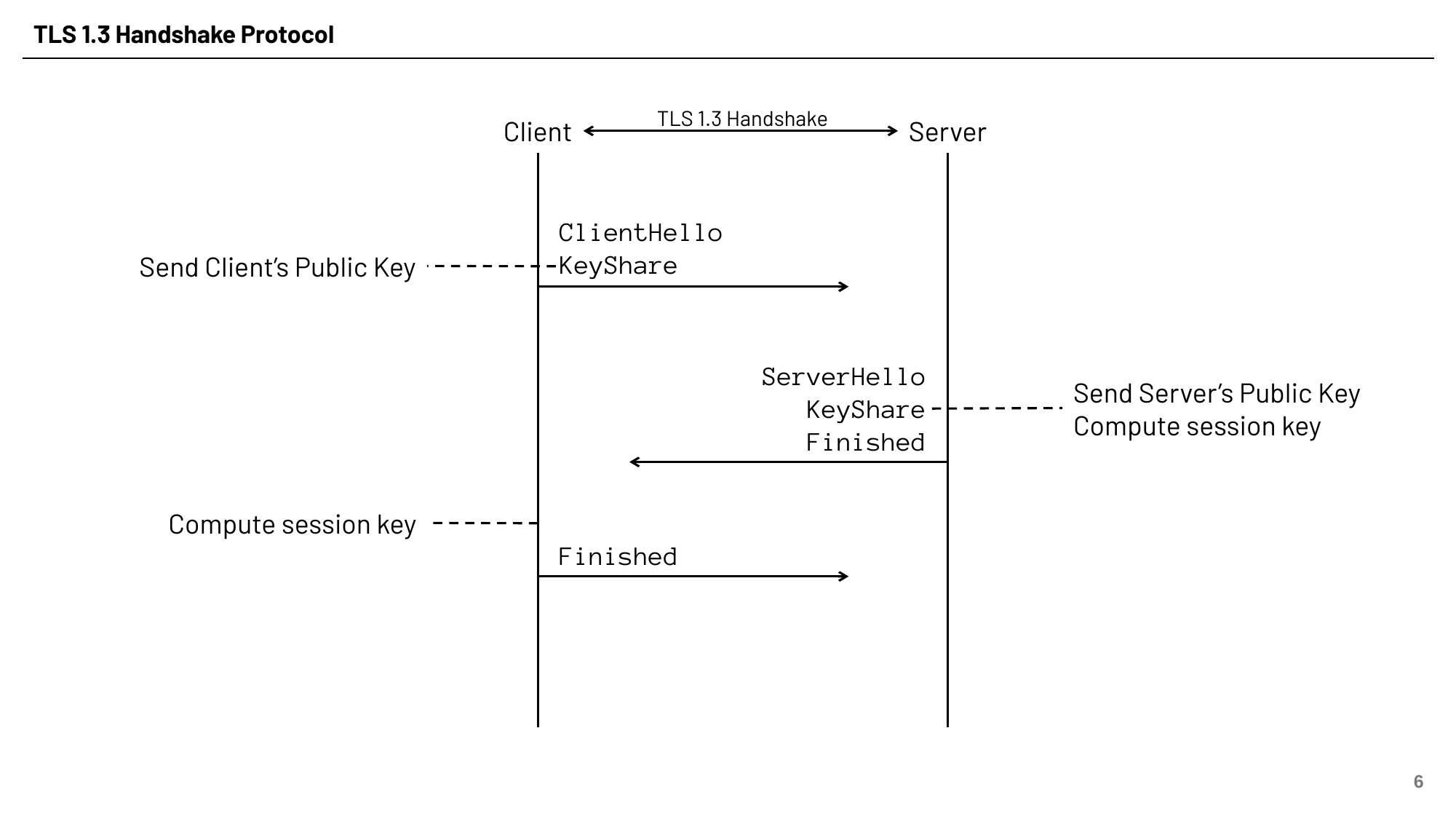

# TLS 1.3 Handshake Protocol
TLS 1.3 Handshake
Client
Server
ClientHello
KeyShare
Send Client’s Public Key
ServerHello
KeyShare
Finished
Send Server’s Public Key
Compute session key
Compute session key
Finished
6